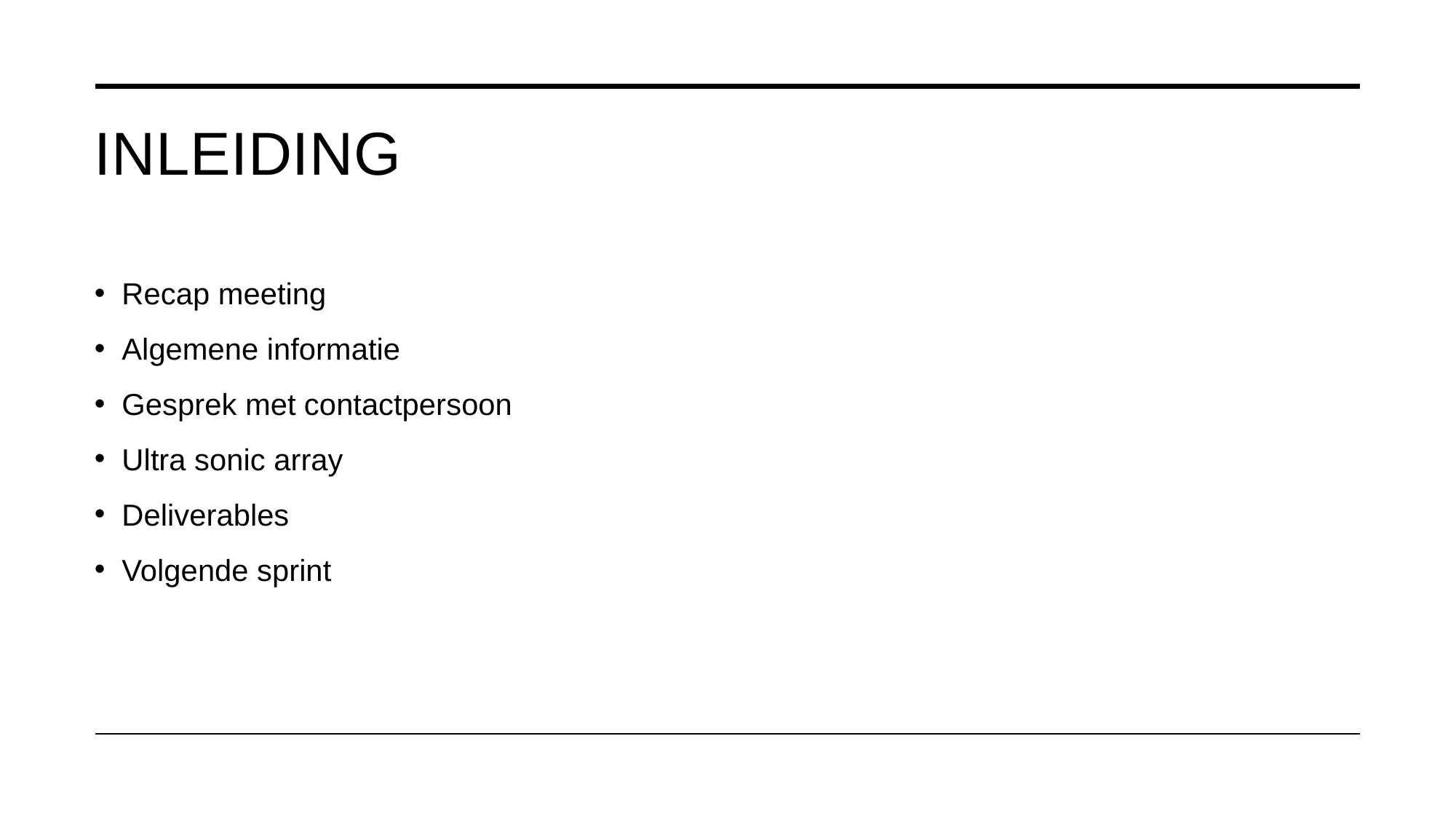

# Inleiding
Recap meeting
Algemene informatie
Gesprek met contactpersoon
Ultra sonic array
Deliverables
Volgende sprint